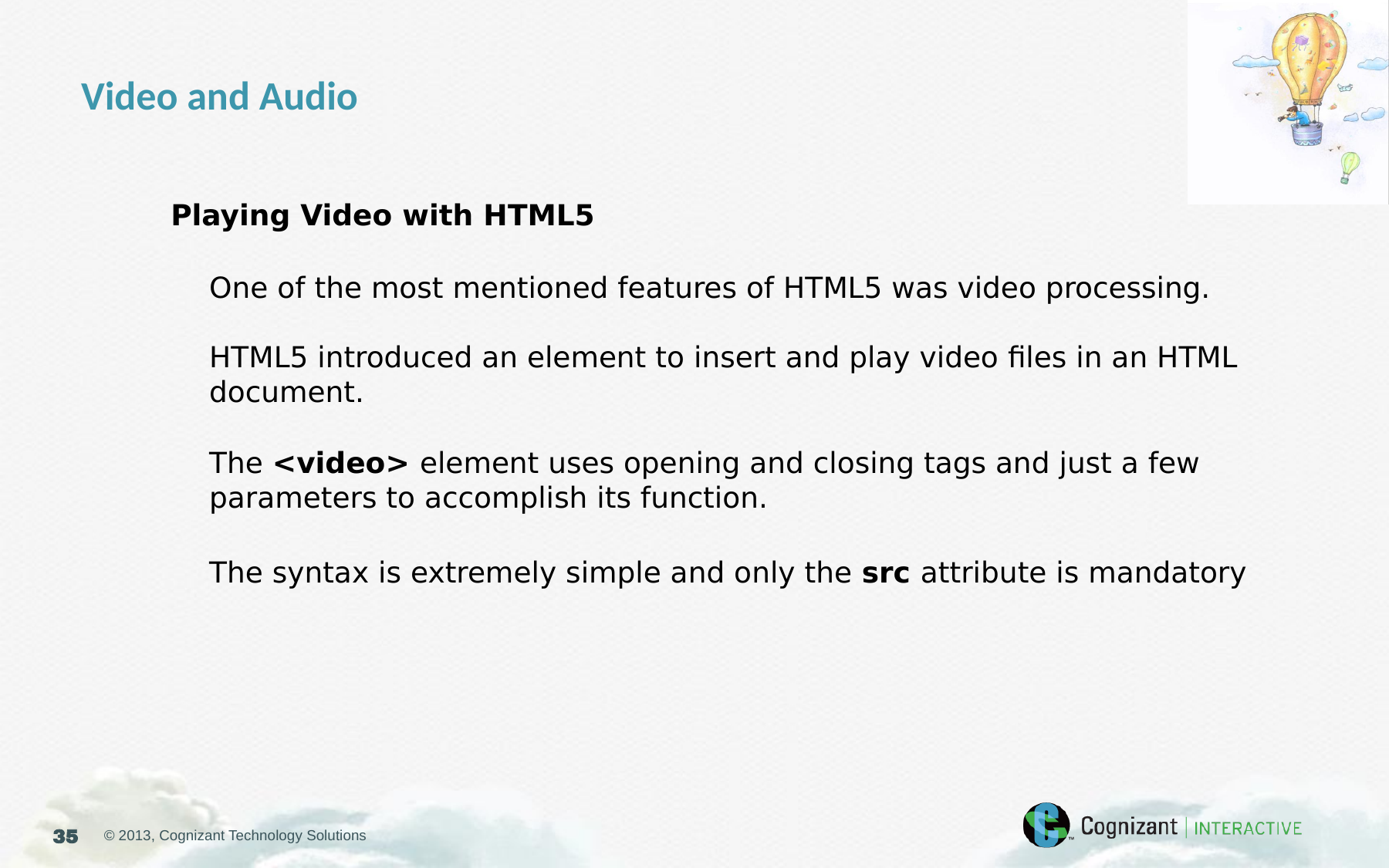

Video and Audio
Playing Video with HTML5
One of the most mentioned features of HTML5 was video processing.
HTML5 introduced an element to insert and play video files in an HTML document.
The <video> element uses opening and closing tags and just a few
parameters to accomplish its function.
The syntax is extremely simple and only the src attribute is mandatory